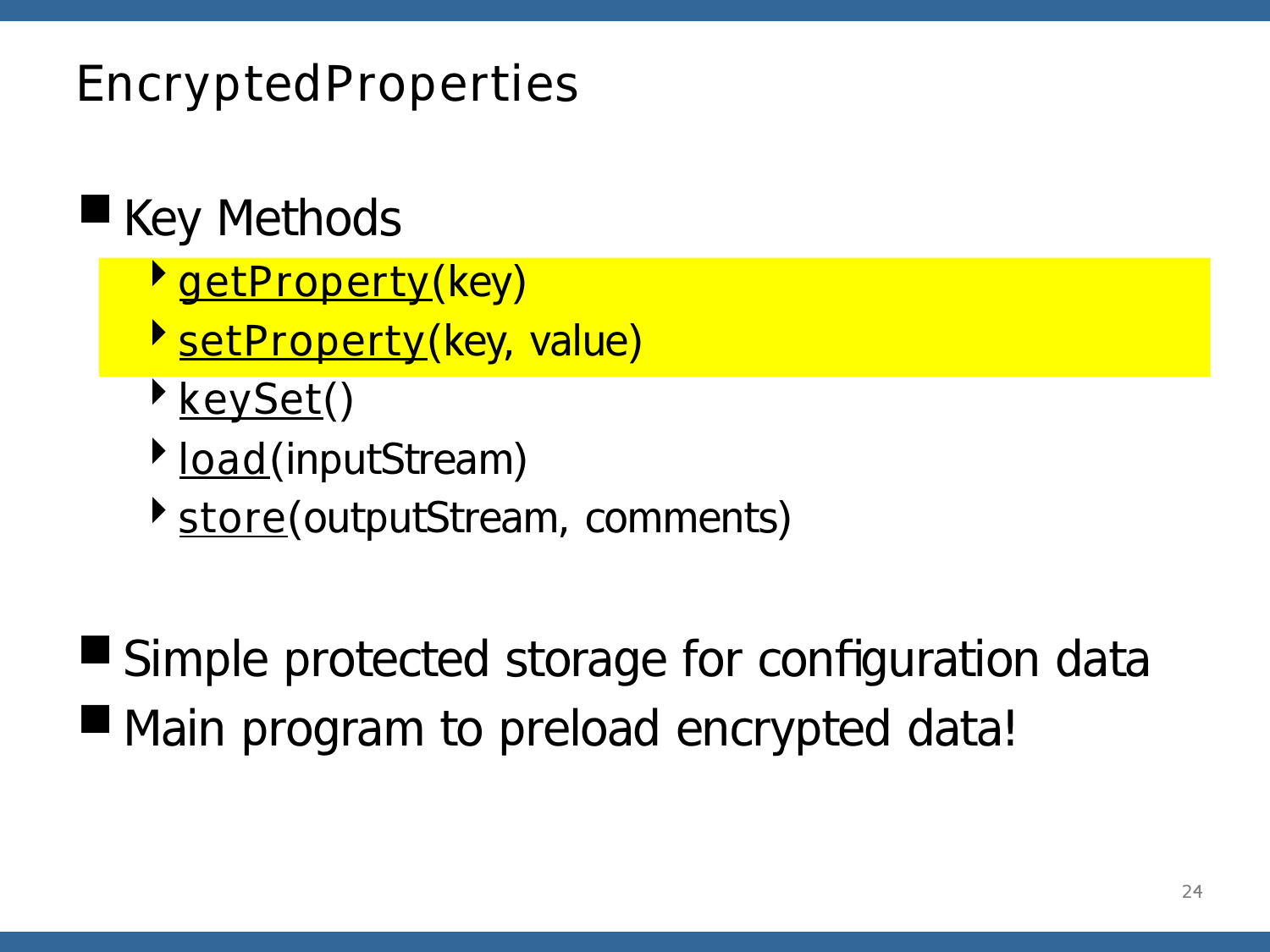

# EncryptedProperties
Key Methods
getProperty(key)
setProperty(key, value)
keySet()
load(inputStream)
store(outputStream, comments)

Simple protected storage for configuration data
Main program to preload encrypted data!

24